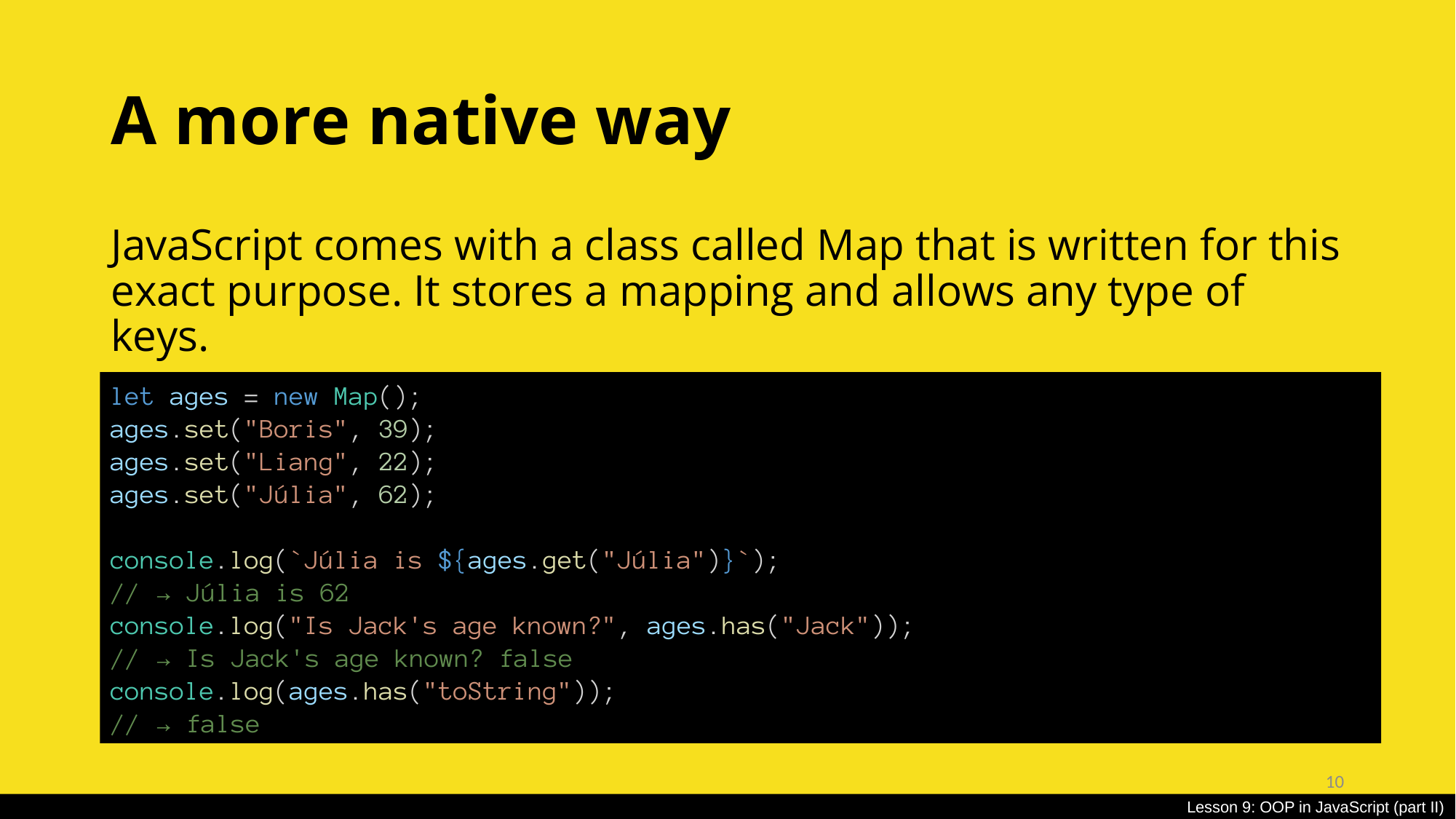

# A more native way
JavaScript comes with a class called Map that is written for this exact purpose. It stores a mapping and allows any type of keys.
let ages = new Map();
ages.set("Boris", 39);
ages.set("Liang", 22);
ages.set("Júlia", 62);
console.log(`Júlia is ${ages.get("Júlia")}`);
// → Júlia is 62
console.log("Is Jack's age known?", ages.has("Jack"));
// → Is Jack's age known? false
console.log(ages.has("toString"));
// → false
10
Lesson 9: OOP in JavaScript (part II)